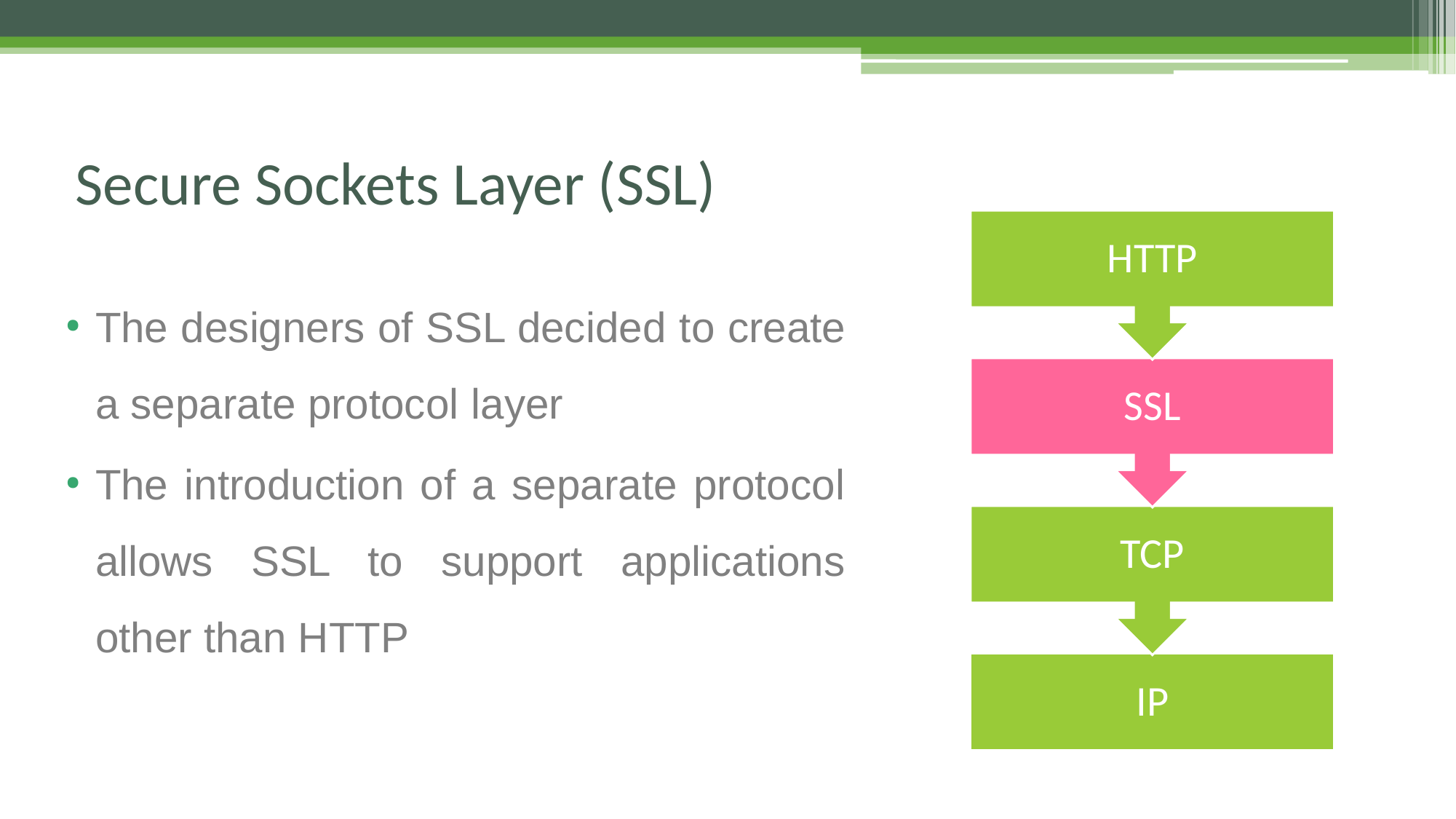

# Secure Sockets Layer (SSL)
IP
TCP
SSL
HTTP
The designers of SSL decided to create a separate protocol layer
The introduction of a separate protocol allows SSL to support applications other than HTTP